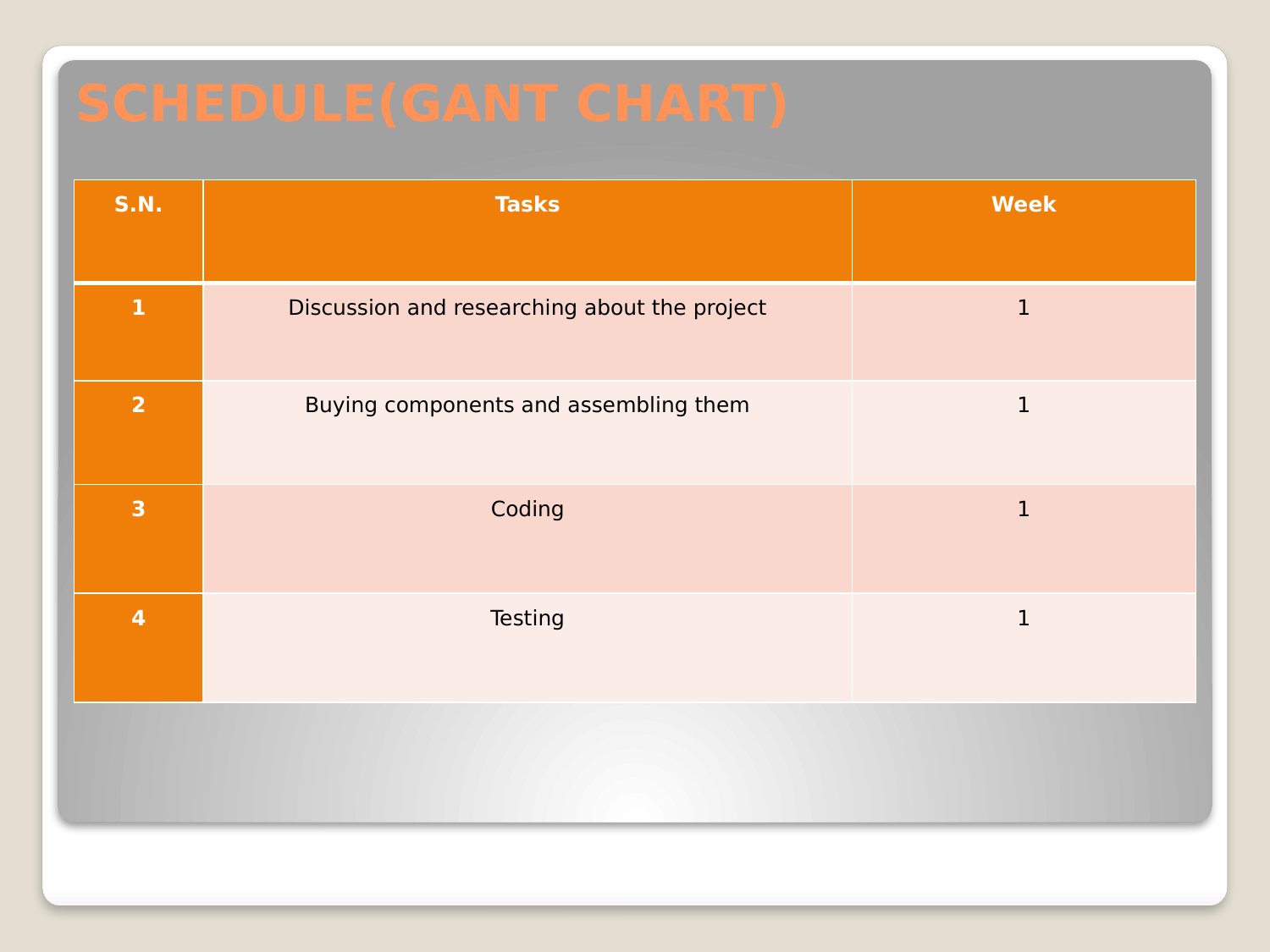

# SCHEDULE(GANT CHART)
| S.N. | Tasks | Week |
| --- | --- | --- |
| 1 | Discussion and researching about the project | 1 |
| 2 | Buying components and assembling them | 1 |
| 3 | Coding | 1 |
| 4 | Testing | 1 |